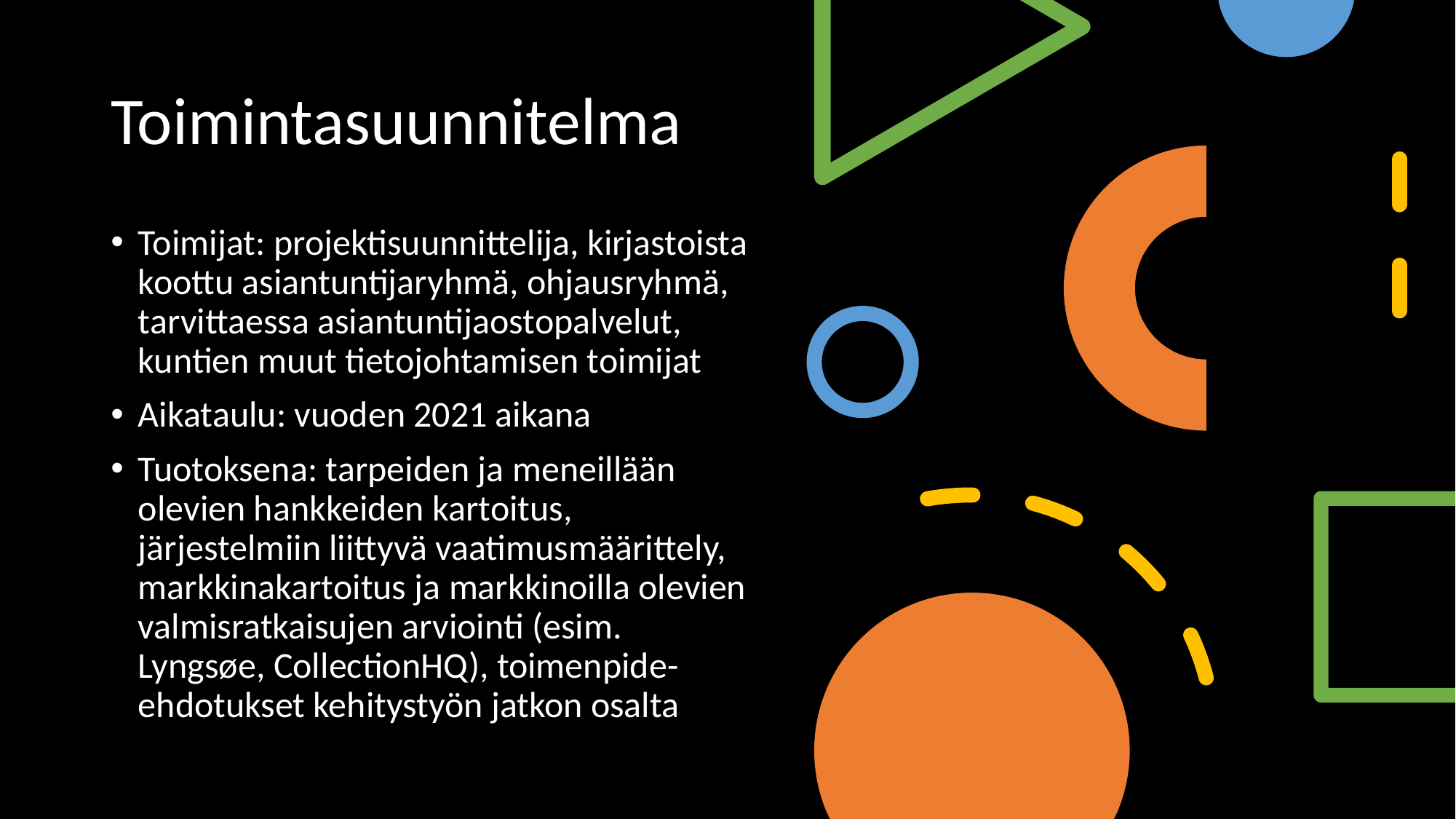

# Toimintasuunnitelma

Toimijat: projektisuunnittelija, kirjastoista koottu asiantuntijaryhmä, ohjausryhmä, tarvittaessa asiantuntijaostopalvelut, kuntien muut tietojohtamisen toimijat
Aikataulu: vuoden 2021 aikana
Tuotoksena: tarpeiden ja meneillään olevien hankkeiden kartoitus, järjestelmiin liittyvä vaatimusmäärittely, markkinakartoitus ja markkinoilla olevien valmisratkaisujen arviointi (esim. Lyngsøe, CollectionHQ), toimenpide-ehdotukset kehitystyön jatkon osalta